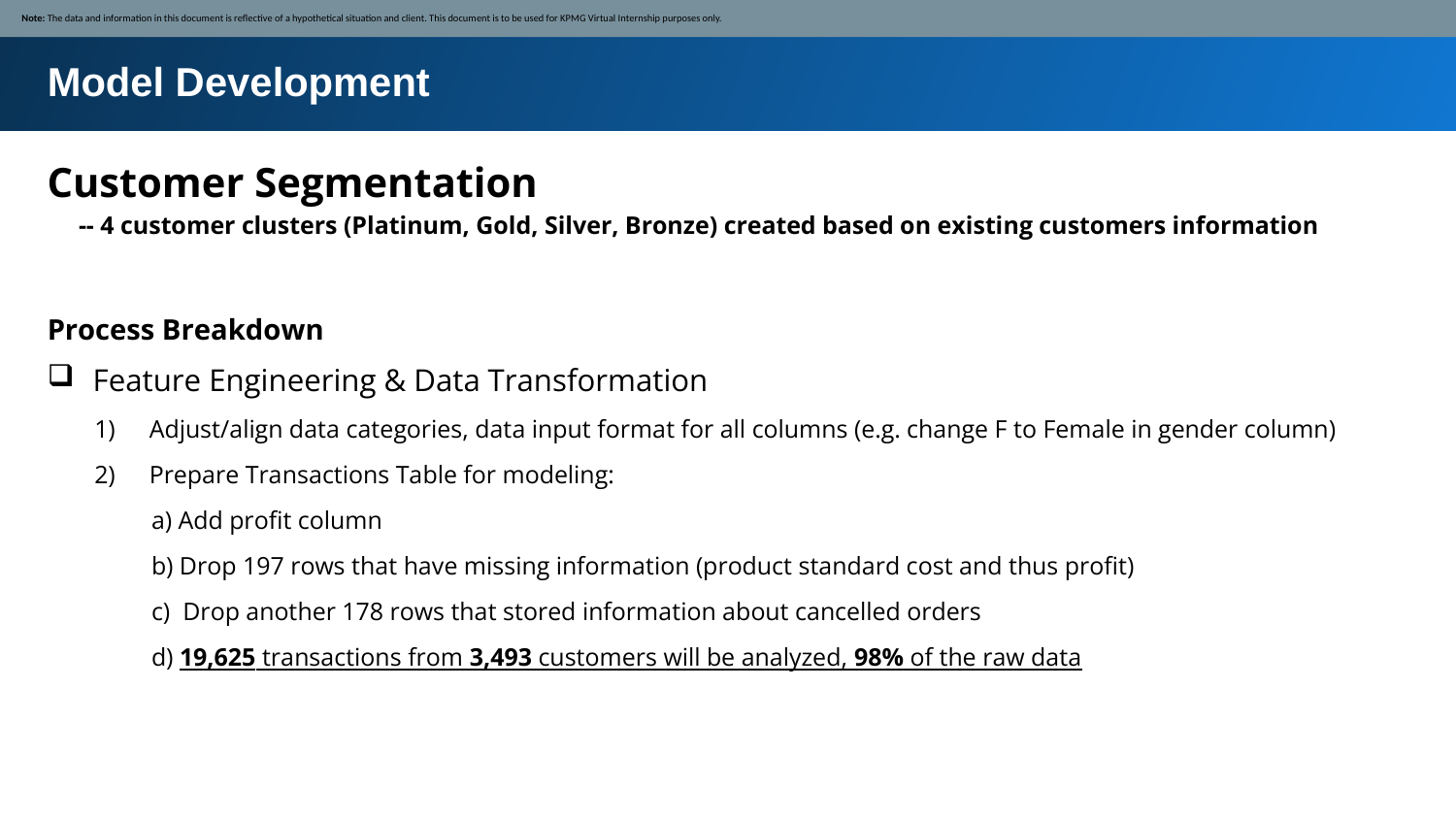

Note: The data and information in this document is reflective of a hypothetical situation and client. This document is to be used for KPMG Virtual Internship purposes only.
Model Development
Customer Segmentation
     -- 4 customer clusters (Platinum, Gold, Silver, Bronze) created based on existing customers information
Process Breakdown
Feature Engineering & Data Transformation
Adjust/align data categories, data input format for all columns (e.g. change F to Female in gender column)
Prepare Transactions Table for modeling:
         a) Add profit column
         b) Drop 197 rows that have missing information (product standard cost and thus profit)
         c)  Drop another 178 rows that stored information about cancelled orders
         d) 19,625 transactions from 3,493 customers will be analyzed, 98% of the raw data